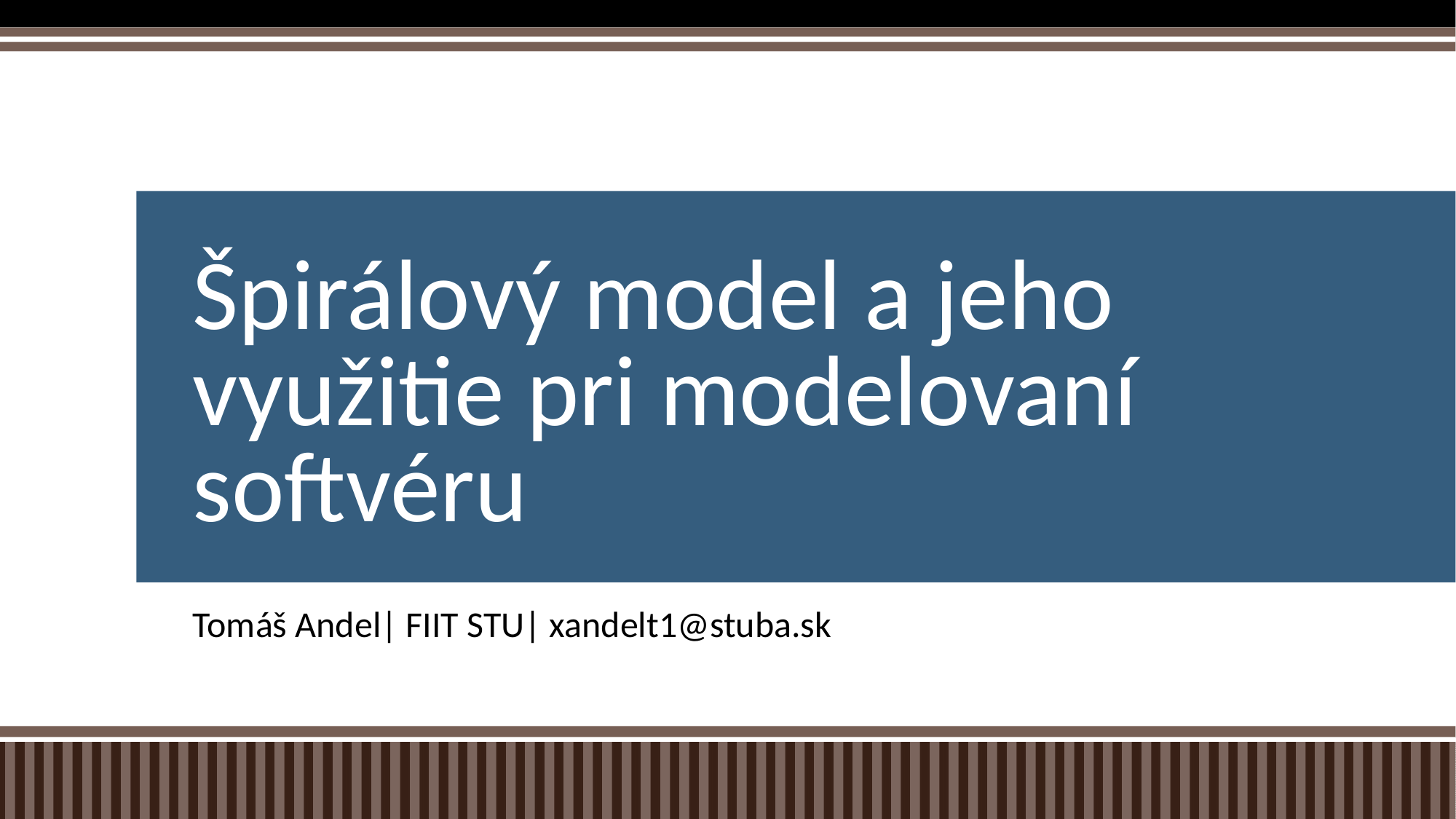

# Špirálový model a jeho využitie pri modelovaní softvéru
Tomáš Andel| FIIT STU| xandelt1@stuba.sk